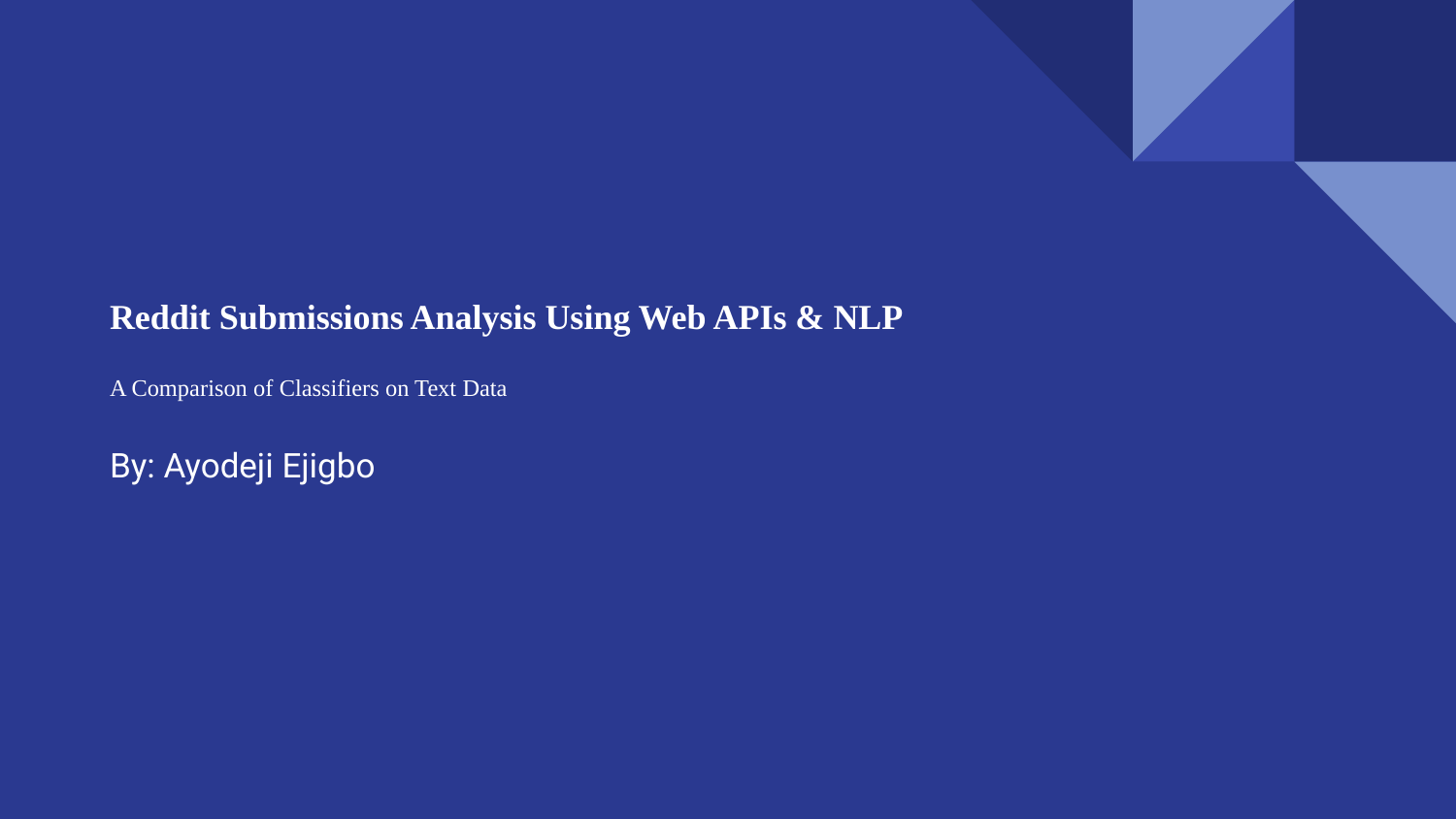

# Reddit Submissions Analysis Using Web APIs & NLP

A Comparison of Classifiers on Text Data
By: Ayodeji Ejigbo